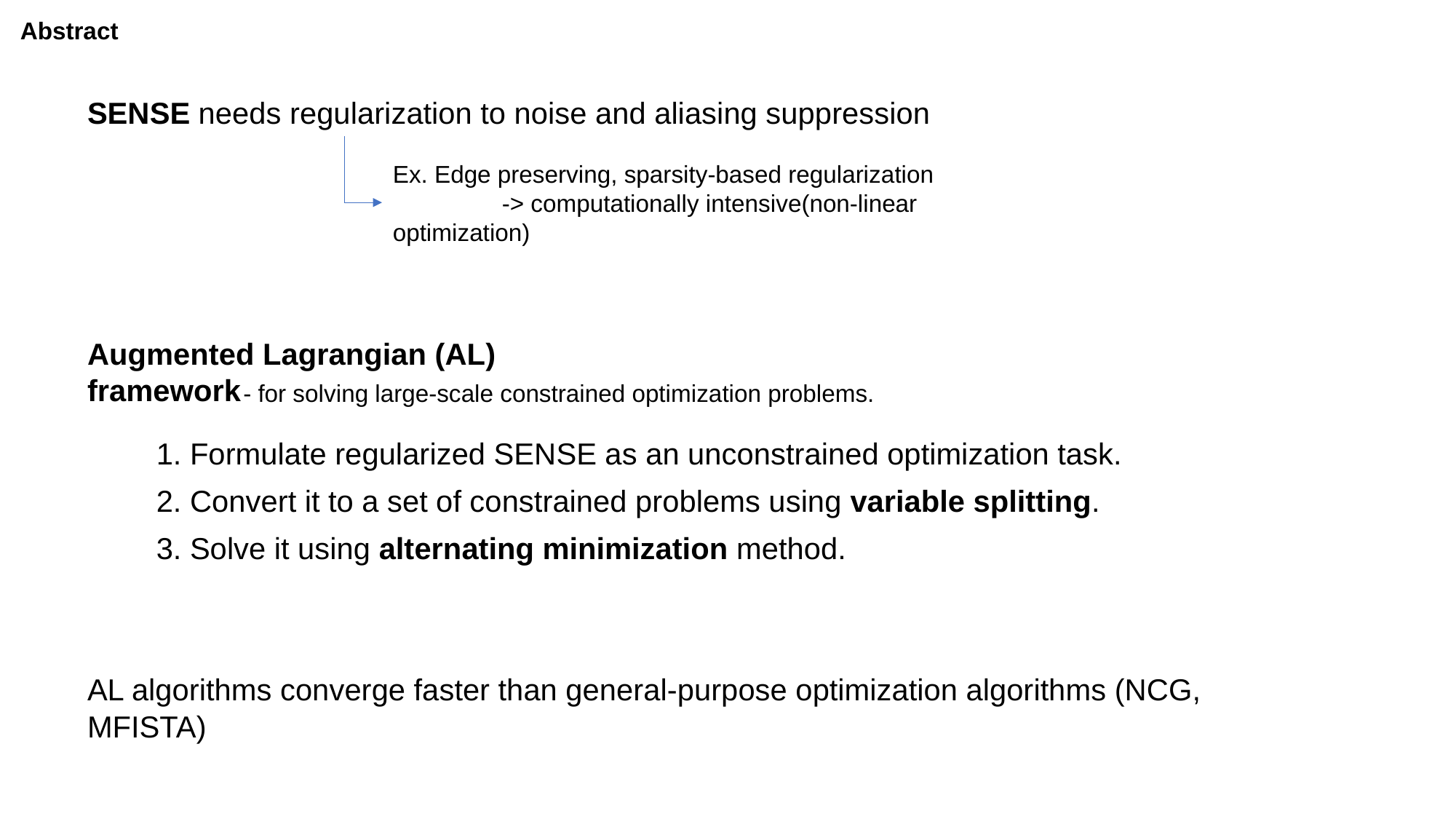

Abstract
SENSE needs regularization to noise and aliasing suppression
Ex. Edge preserving, sparsity-based regularization
	-> computationally intensive(non-linear optimization)
Augmented Lagrangian (AL) framework
- for solving large-scale constrained optimization problems.
1. Formulate regularized SENSE as an unconstrained optimization task.
2. Convert it to a set of constrained problems using variable splitting.
3. Solve it using alternating minimization method.
AL algorithms converge faster than general-purpose optimization algorithms (NCG, MFISTA)